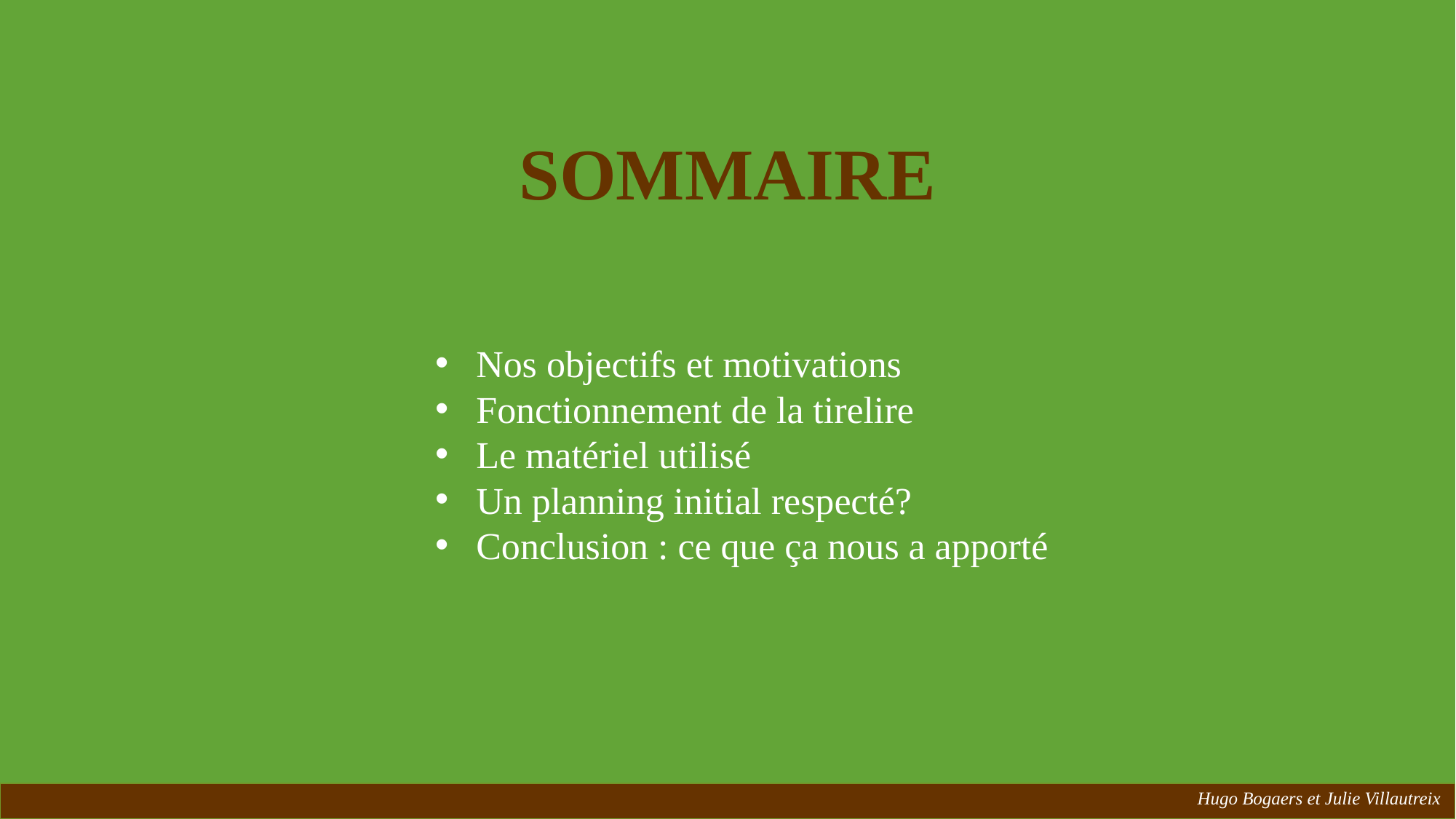

SOMMAIRE
Nos objectifs et motivations
Fonctionnement de la tirelire
Le matériel utilisé
Un planning initial respecté?
Conclusion : ce que ça nous a apporté
Hugo Bogaers et Julie Villautreix